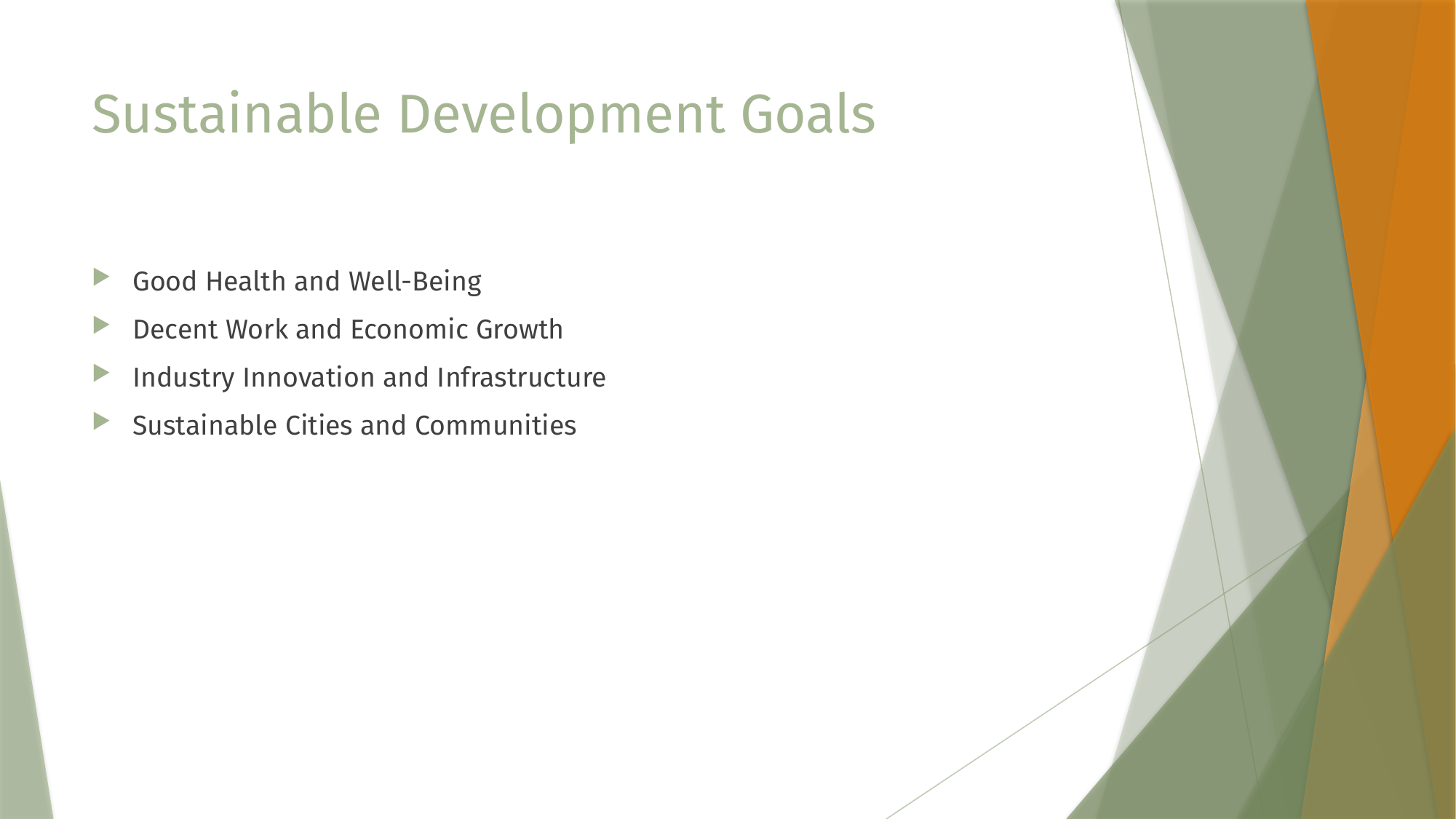

# Sustainable Development Goals
Good Health and Well-Being
Decent Work and Economic Growth
Industry Innovation and Infrastructure
Sustainable Cities and Communities